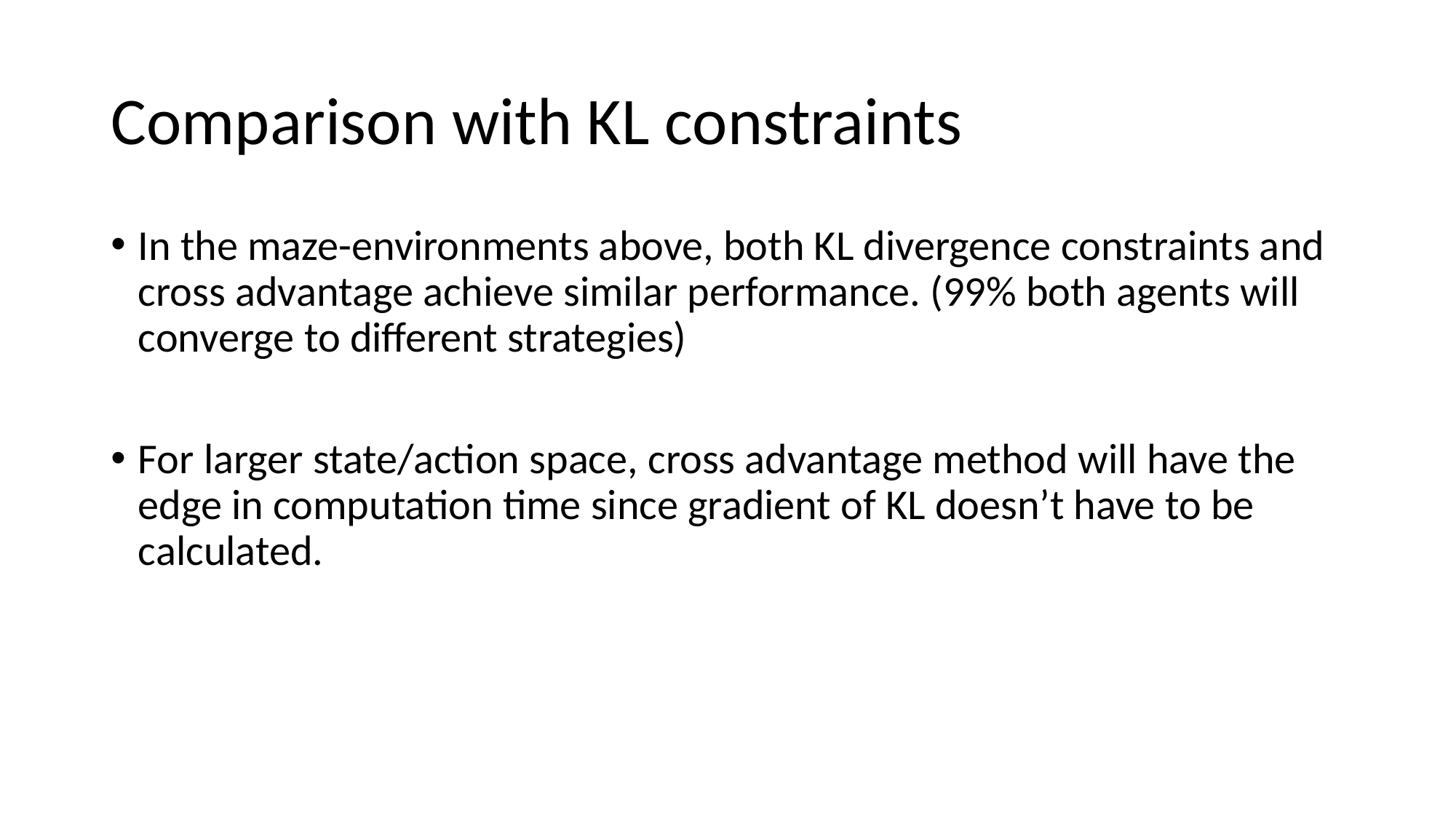

# Comparison with KL constraints
In the maze-environments above, both KL divergence constraints and cross advantage achieve similar performance. (99% both agents will converge to different strategies)

For larger state/action space, cross advantage method will have the edge in computation time since gradient of KL doesn’t have to be calculated.